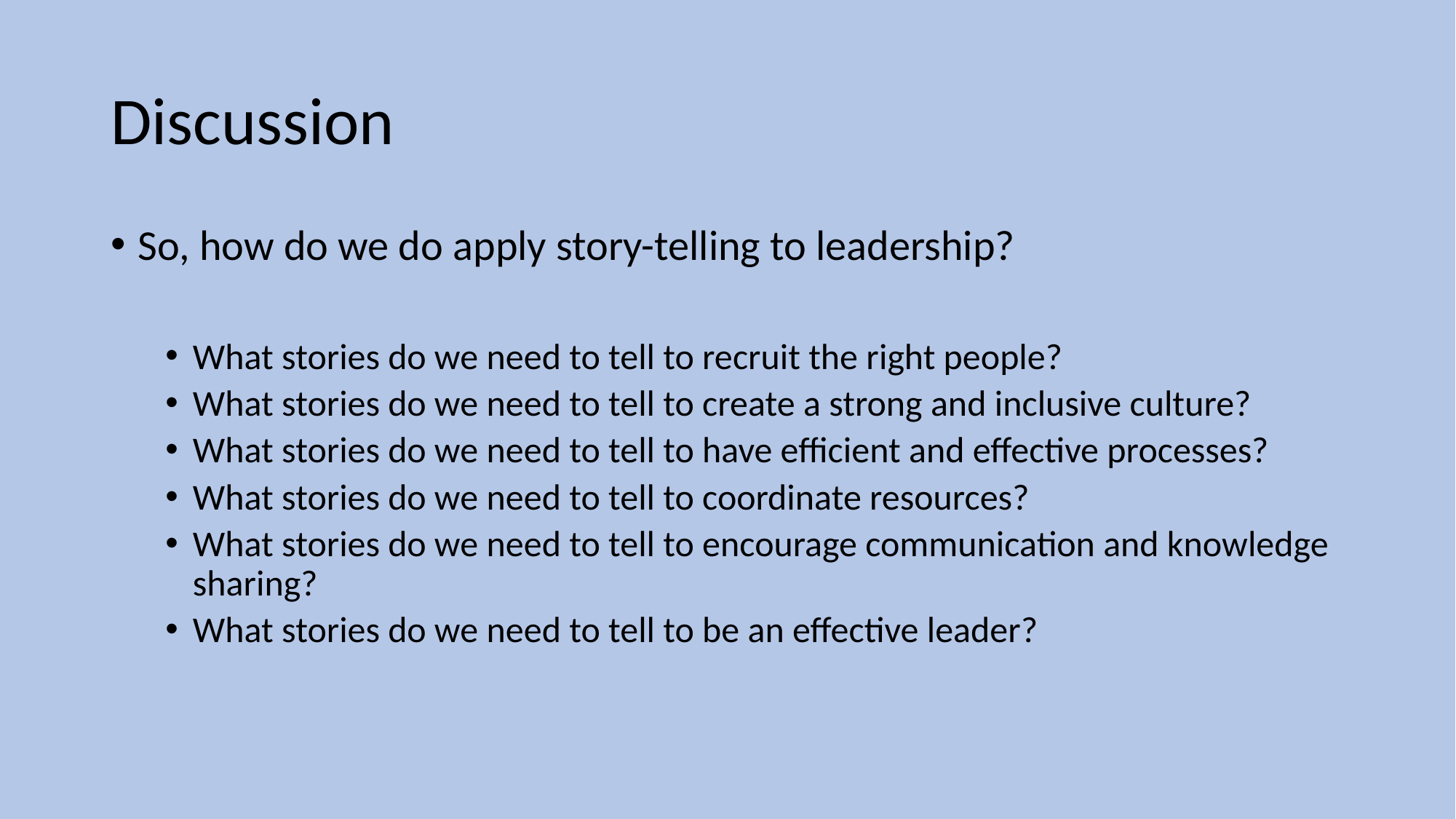

# Discussion
So, how do we do apply story-telling to leadership?

What stories do we need to tell to recruit the right people?
What stories do we need to tell to create a strong and inclusive culture?
What stories do we need to tell to have efficient and effective processes?
What stories do we need to tell to coordinate resources?
What stories do we need to tell to encourage communication and knowledge sharing?
What stories do we need to tell to be an effective leader?